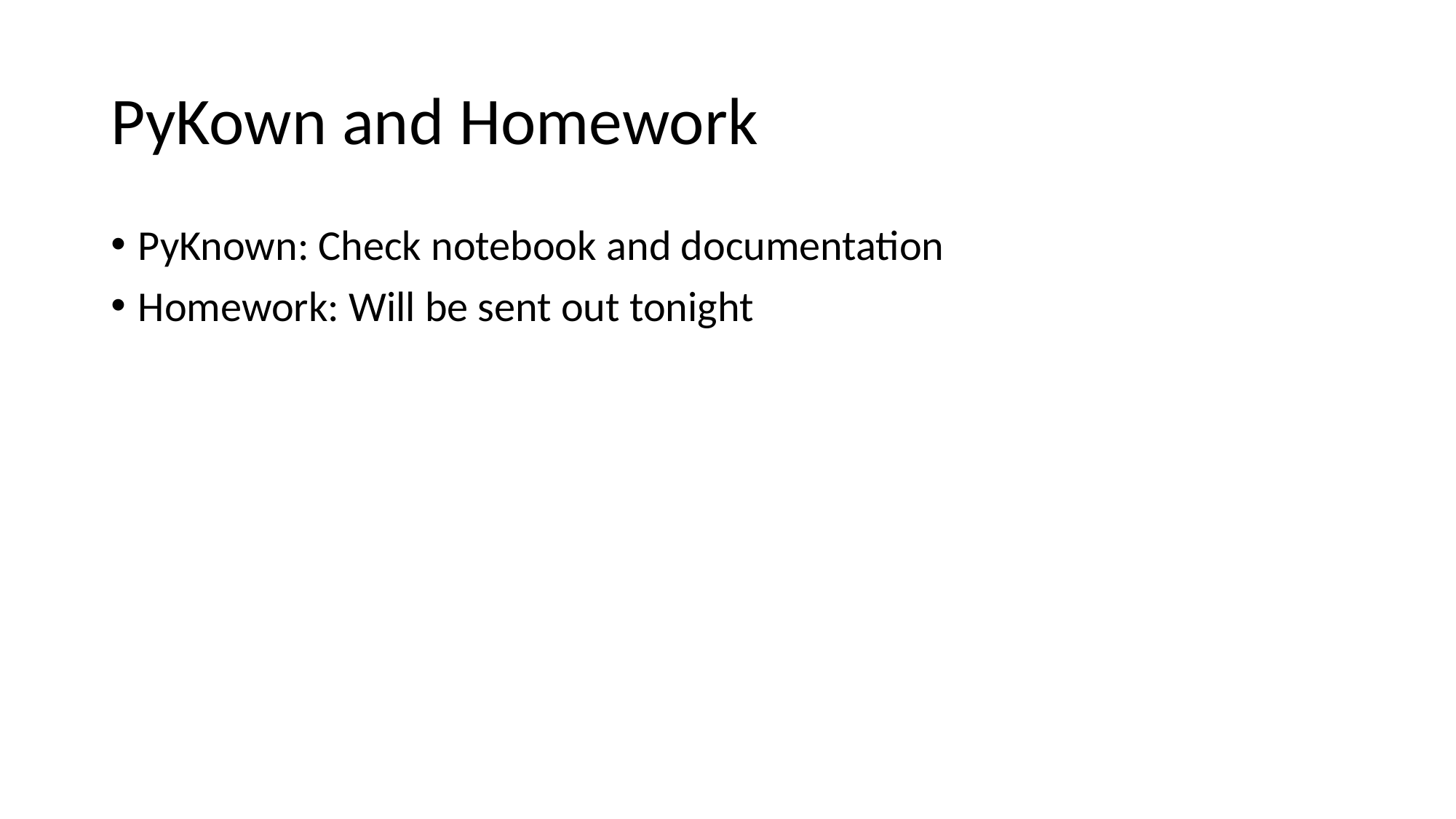

# PyKown and Homework
PyKnown: Check notebook and documentation
Homework: Will be sent out tonight